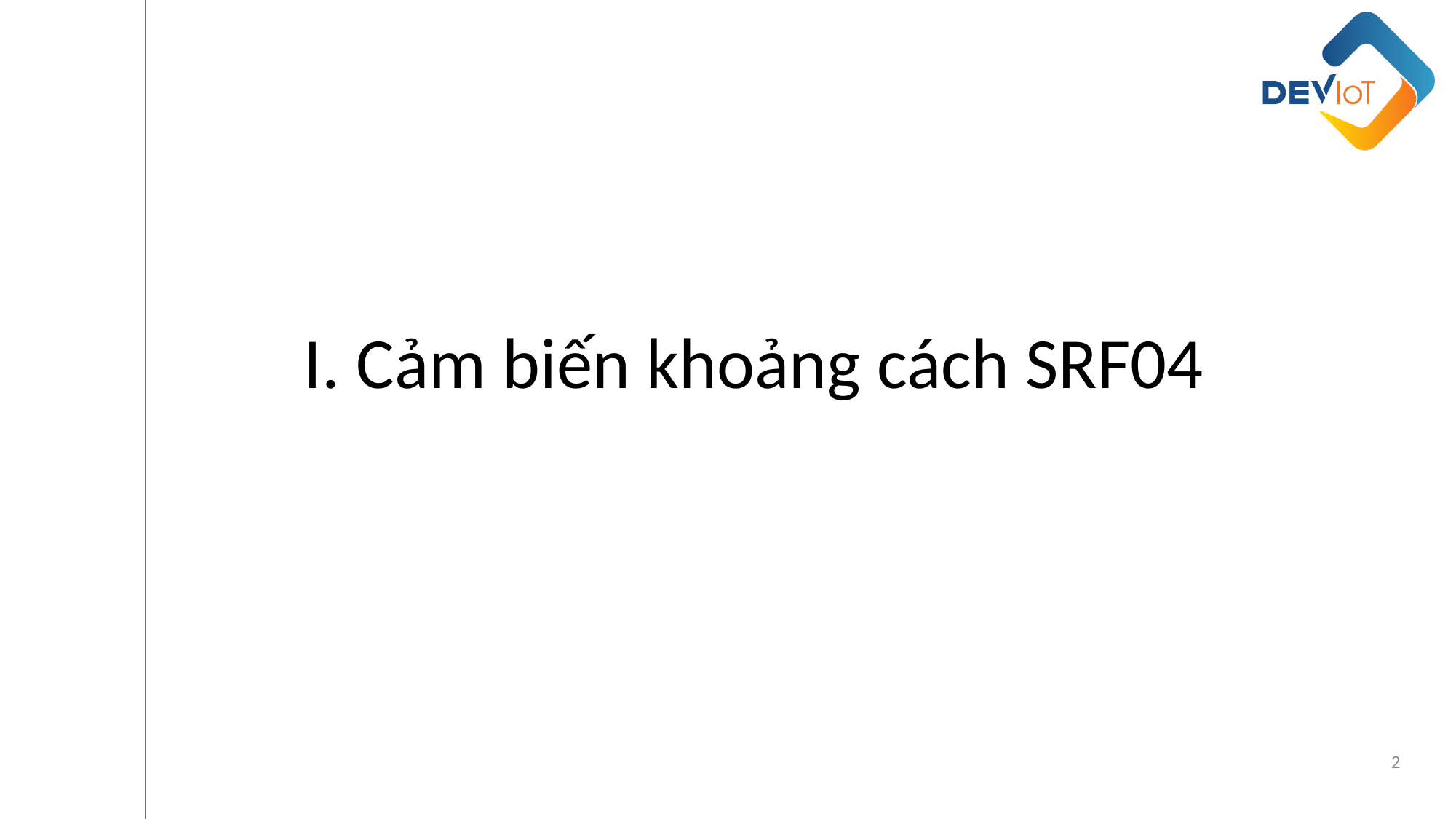

I. Cảm biến khoảng cách SRF04
2